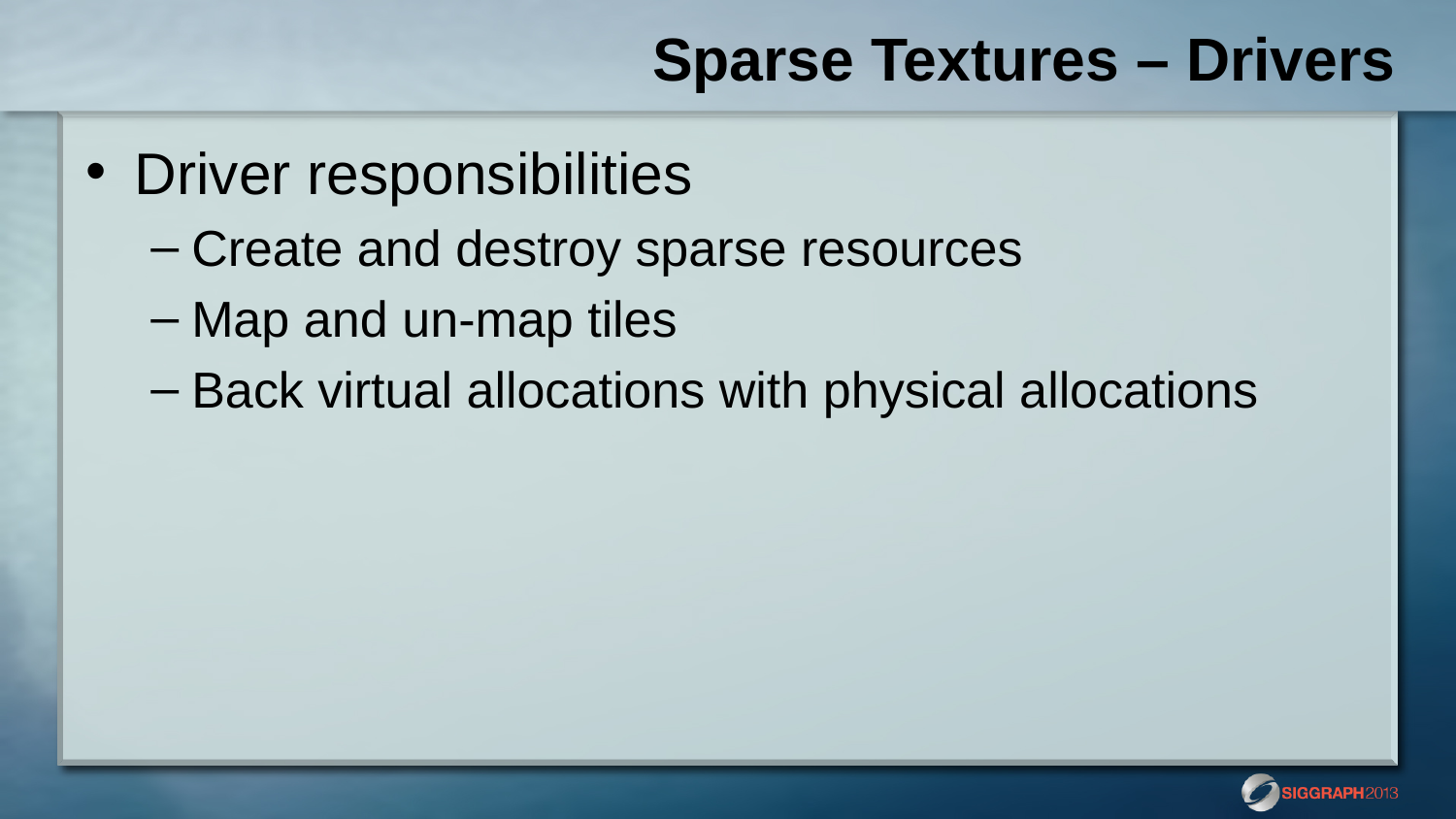

# Sparse Textures – Drivers
Driver responsibilities
Create and destroy sparse resources
Map and un-map tiles
Back virtual allocations with physical allocations